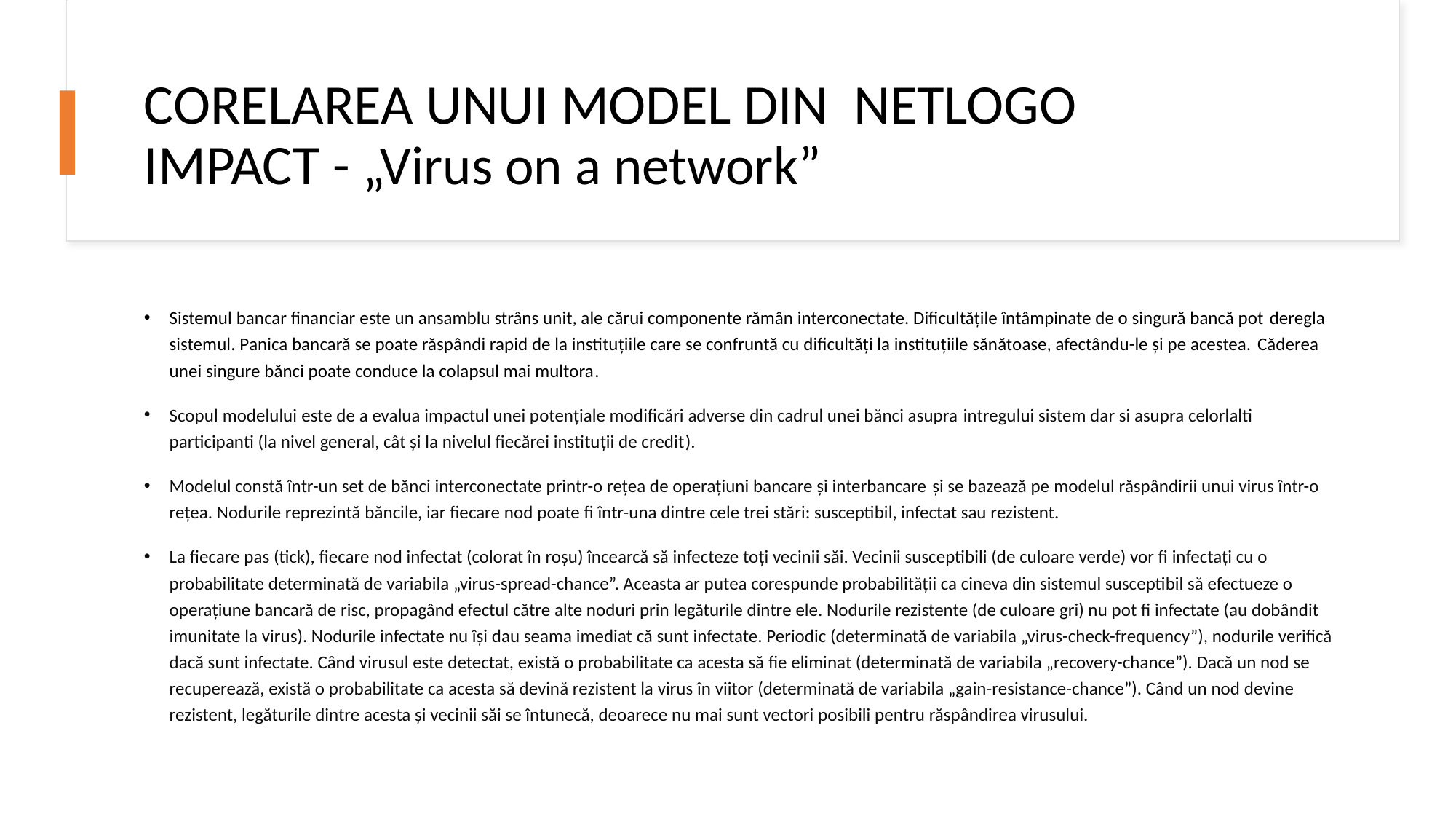

# CORELAREA UNUI MODEL DIN  NETLOGO IMPACT - „Virus on a network”

Sistemul bancar financiar este un ansamblu strâns unit, ale cărui componente rămân interconectate. Dificultățile întâmpinate de o singură bancă pot deregla sistemul. Panica bancară se poate răspândi rapid de la instituțiile care se confruntă cu dificultăți la instituțiile sănătoase, afectându-le și pe acestea. Căderea unei singure bănci poate conduce la colapsul mai multora.
Scopul modelului este de a evalua impactul unei potențiale modificări adverse din cadrul unei bănci asupra intregului sistem dar si asupra celorlalti participanti (la nivel general, cât și la nivelul fiecărei instituții de credit).
Modelul constă într-un set de bănci interconectate printr-o rețea de operațiuni bancare și interbancare și se bazează pe modelul răspândirii unui virus într-o rețea. Nodurile reprezintă băncile, iar fiecare nod poate fi într-una dintre cele trei stări: susceptibil, infectat sau rezistent.
La fiecare pas (tick), fiecare nod infectat (colorat în roșu) încearcă să infecteze toți vecinii săi. Vecinii susceptibili (de culoare verde) vor fi infectați cu o probabilitate determinată de variabila „virus-spread-chance”. Aceasta ar putea corespunde probabilității ca cineva din sistemul susceptibil să efectueze o operațiune bancară de risc, propagând efectul către alte noduri prin legăturile dintre ele. Nodurile rezistente (de culoare gri) nu pot fi infectate (au dobândit imunitate la virus). Nodurile infectate nu își dau seama imediat că sunt infectate. Periodic (determinată de variabila „virus-check-frequency”), nodurile verifică dacă sunt infectate. Când virusul este detectat, există o probabilitate ca acesta să fie eliminat (determinată de variabila „recovery-chance”). Dacă un nod se recuperează, există o probabilitate ca acesta să devină rezistent la virus în viitor (determinată de variabila „gain-resistance-chance”). Când un nod devine rezistent, legăturile dintre acesta și vecinii săi se întunecă, deoarece nu mai sunt vectori posibili pentru răspândirea virusului.